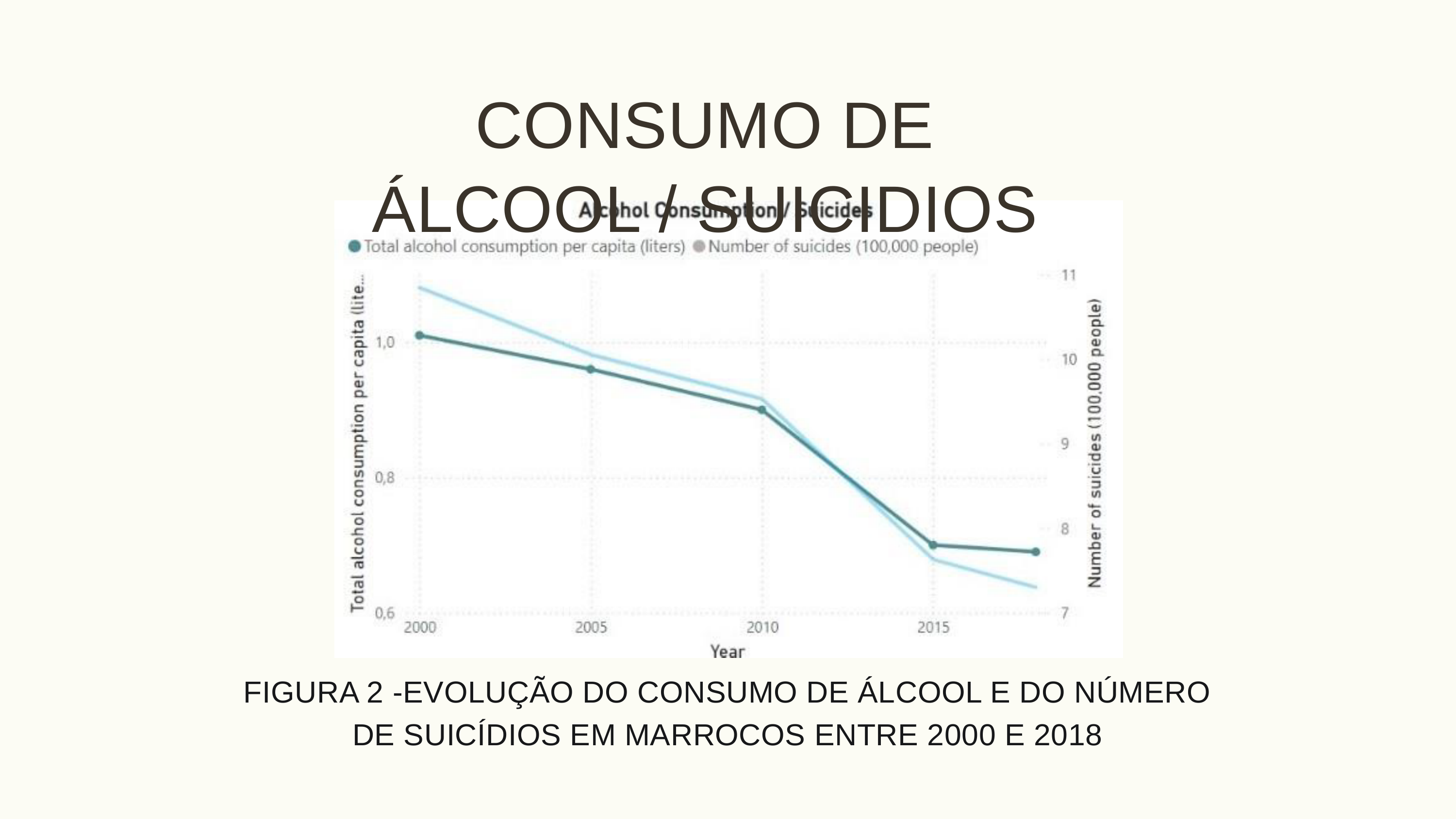

CONSUMO DE ÁLCOOL / SUICIDIOS

FIGURA 2 -EVOLUÇÃO DO CONSUMO DE ÁLCOOL E DO NÚMERO DE SUICÍDIOS EM MARROCOS ENTRE 2000 E 2018